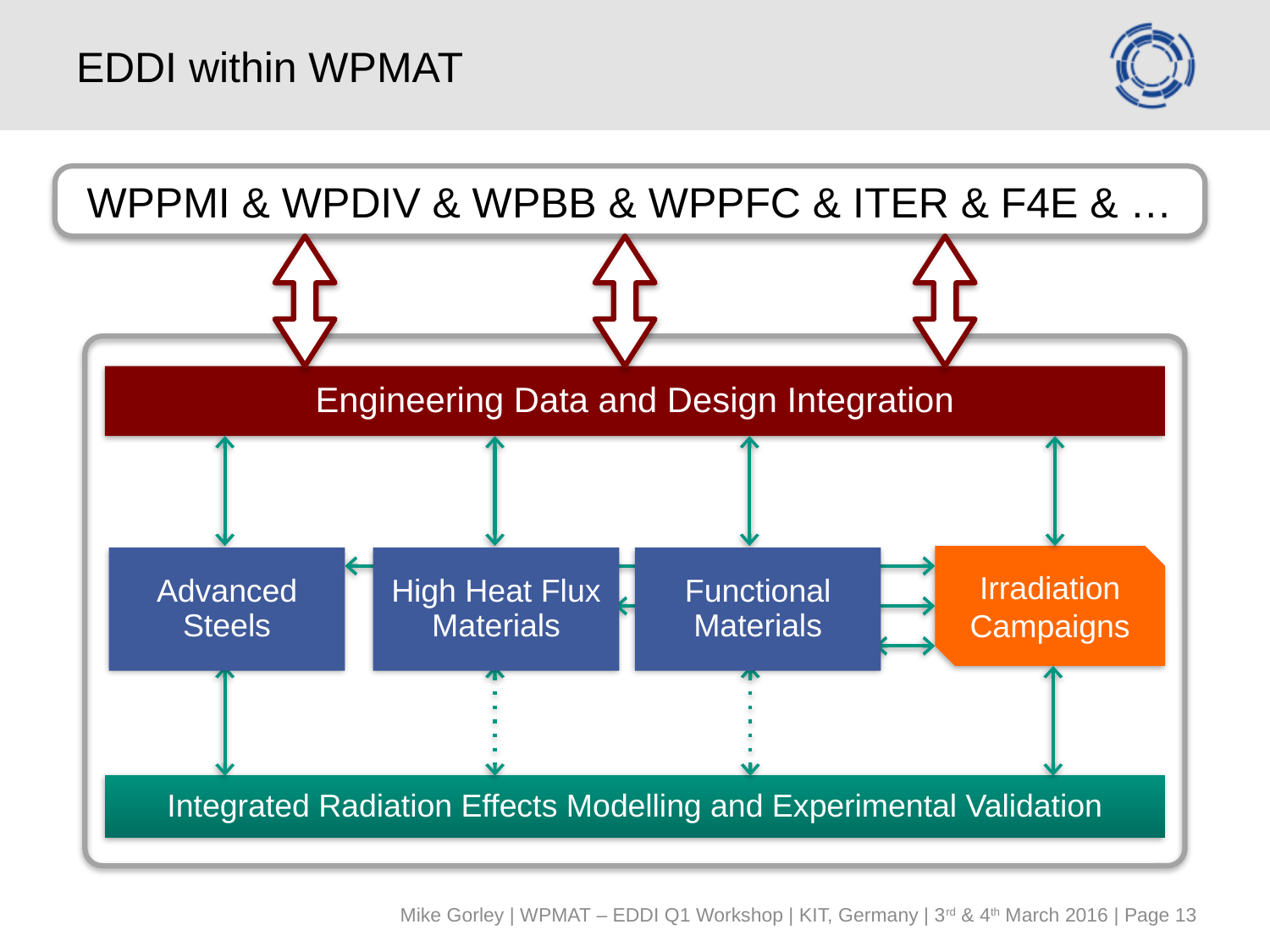

# EDDI within WPMAT
WPPMI & WPDIV & WPBB & WPPFC & ITER & F4E & …

Engineering Data and Design Integration
Irradiation Campaigns
Advanced Steels
High Heat Flux Materials
Functional Materials
Integrated Radiation Effects Modelling and Experimental Validation
Mike Gorley | WPMAT – EDDI Q1 Workshop | KIT, Germany | 3rd & 4th March 2016 | Page 13